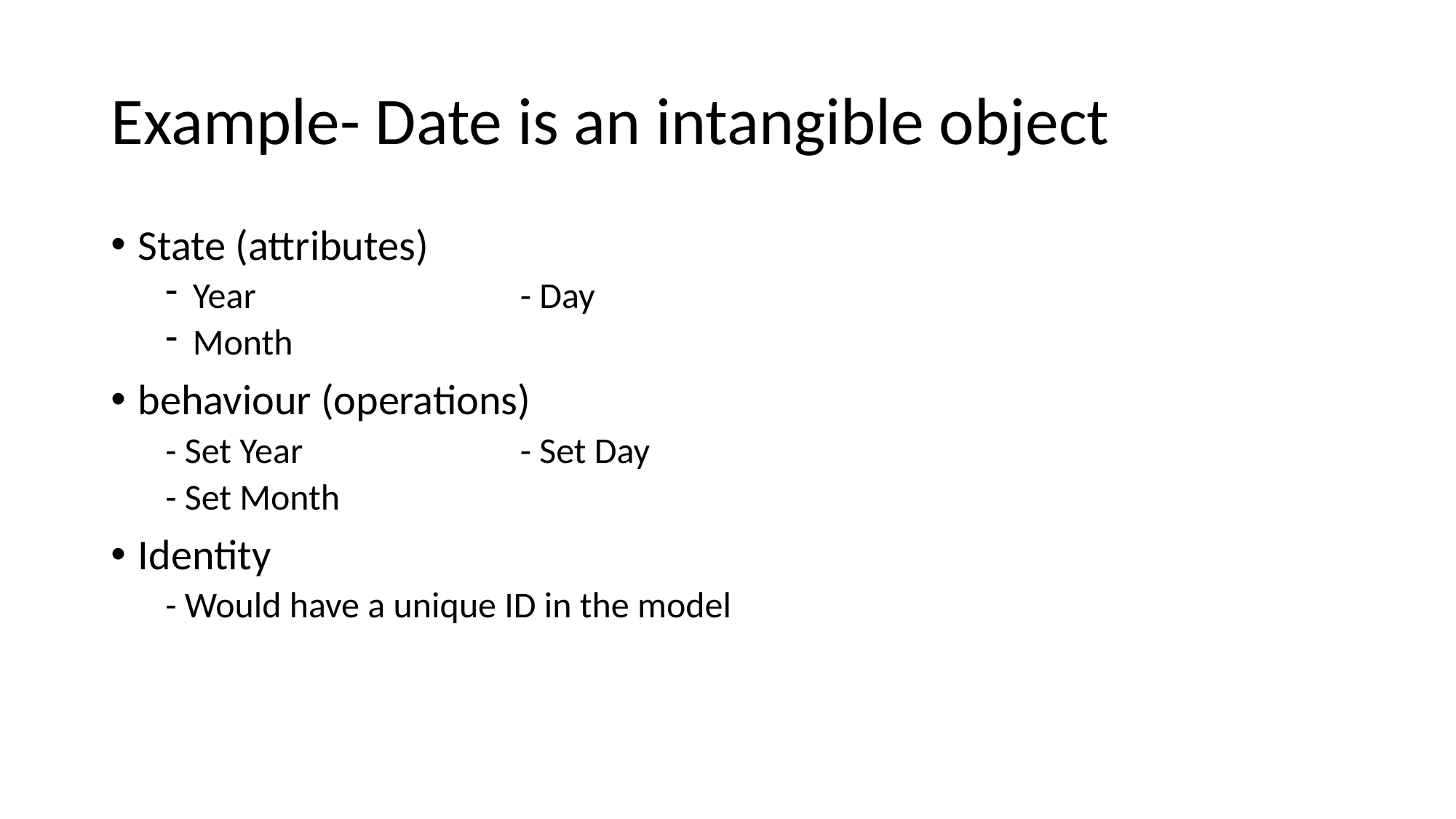

# Example- Date is an intangible object
State (attributes)
Year			- Day
Month
behaviour (operations)
- Set Year		- Set Day
- Set Month
Identity
- Would have a unique ID in the model